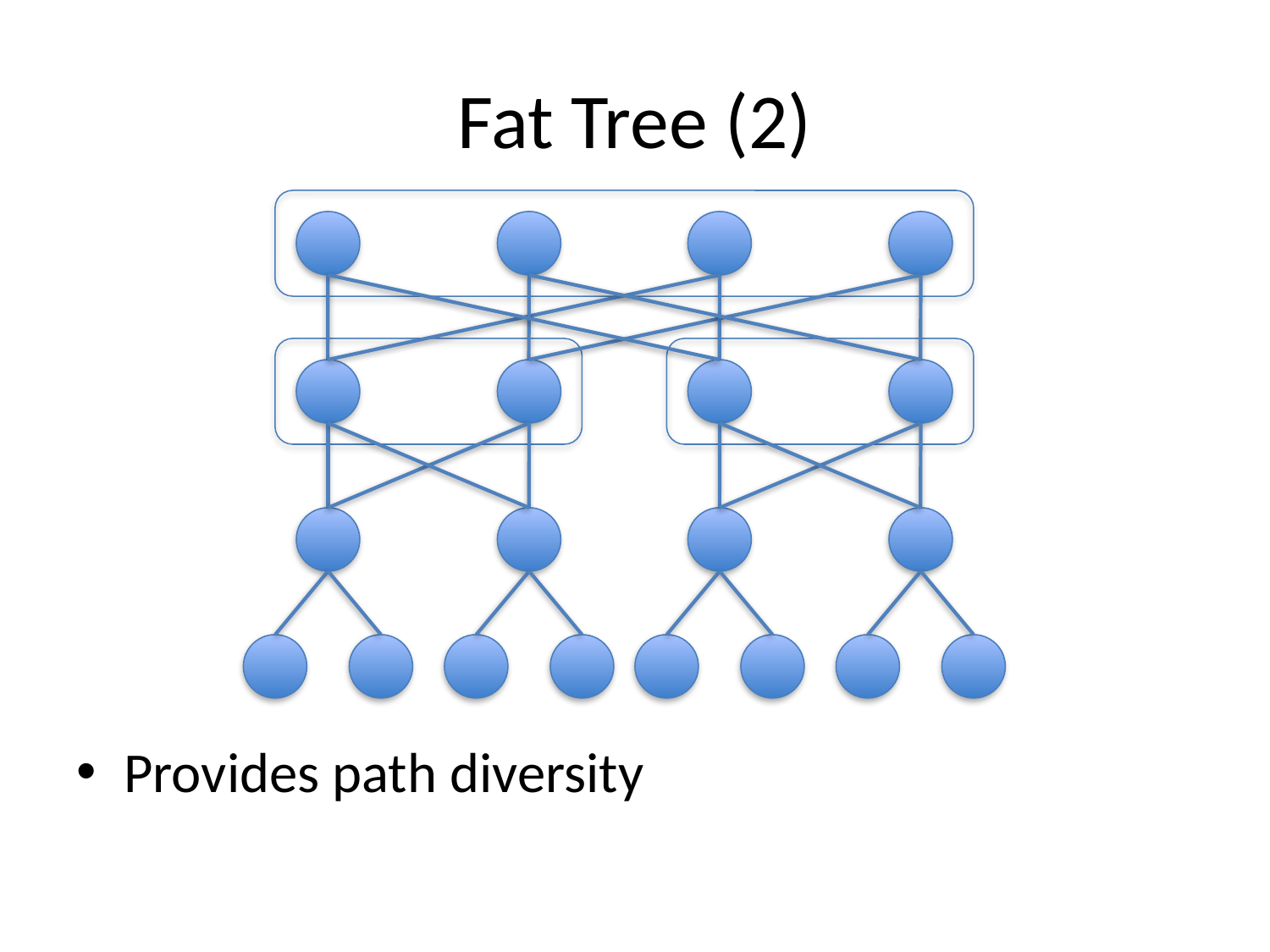

# Fat Tree (2)

Provides path diversity